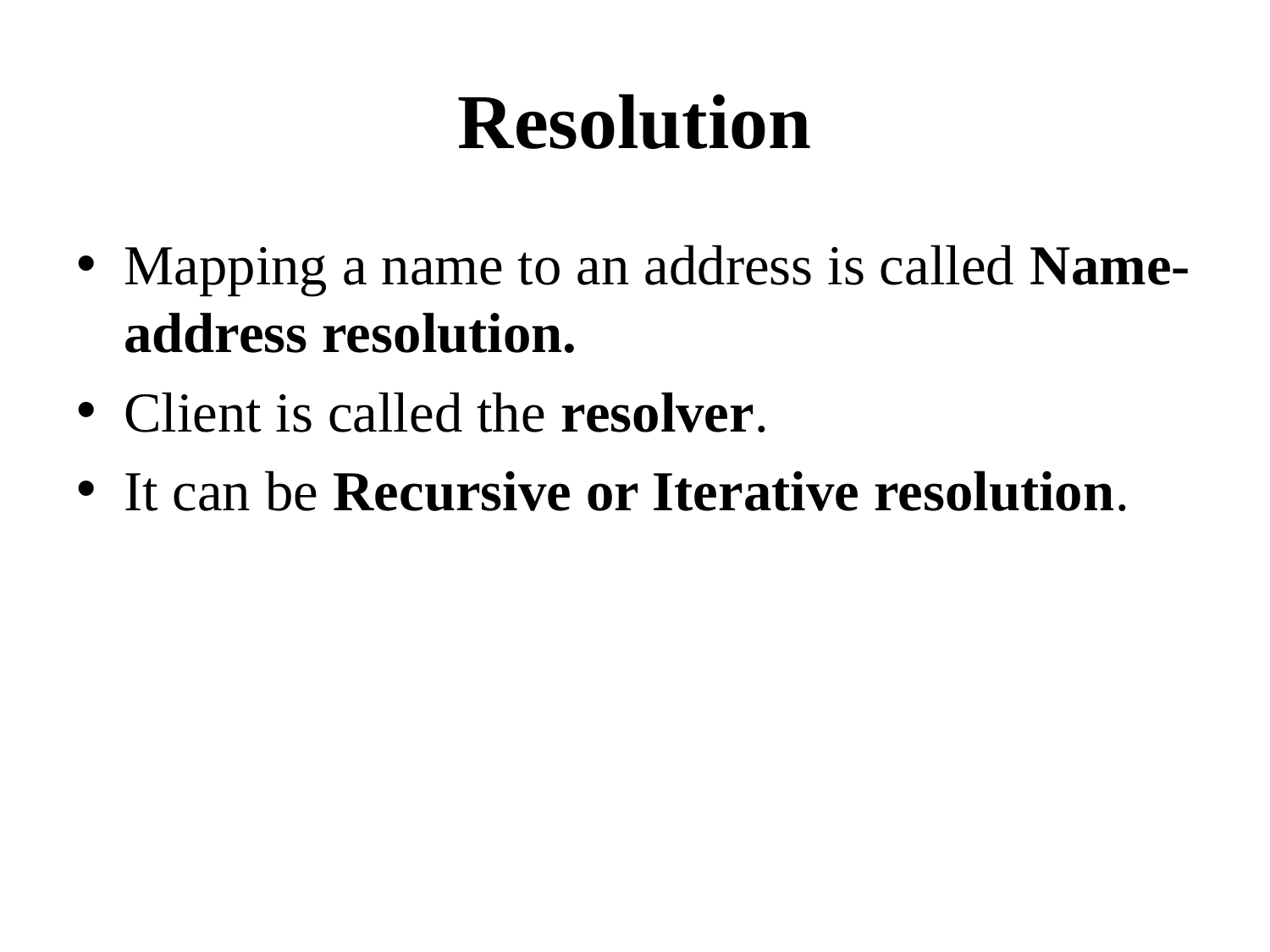

# Resolution
Mapping a name to an address is called Name-address resolution.
Client is called the resolver.
It can be Recursive or Iterative resolution.